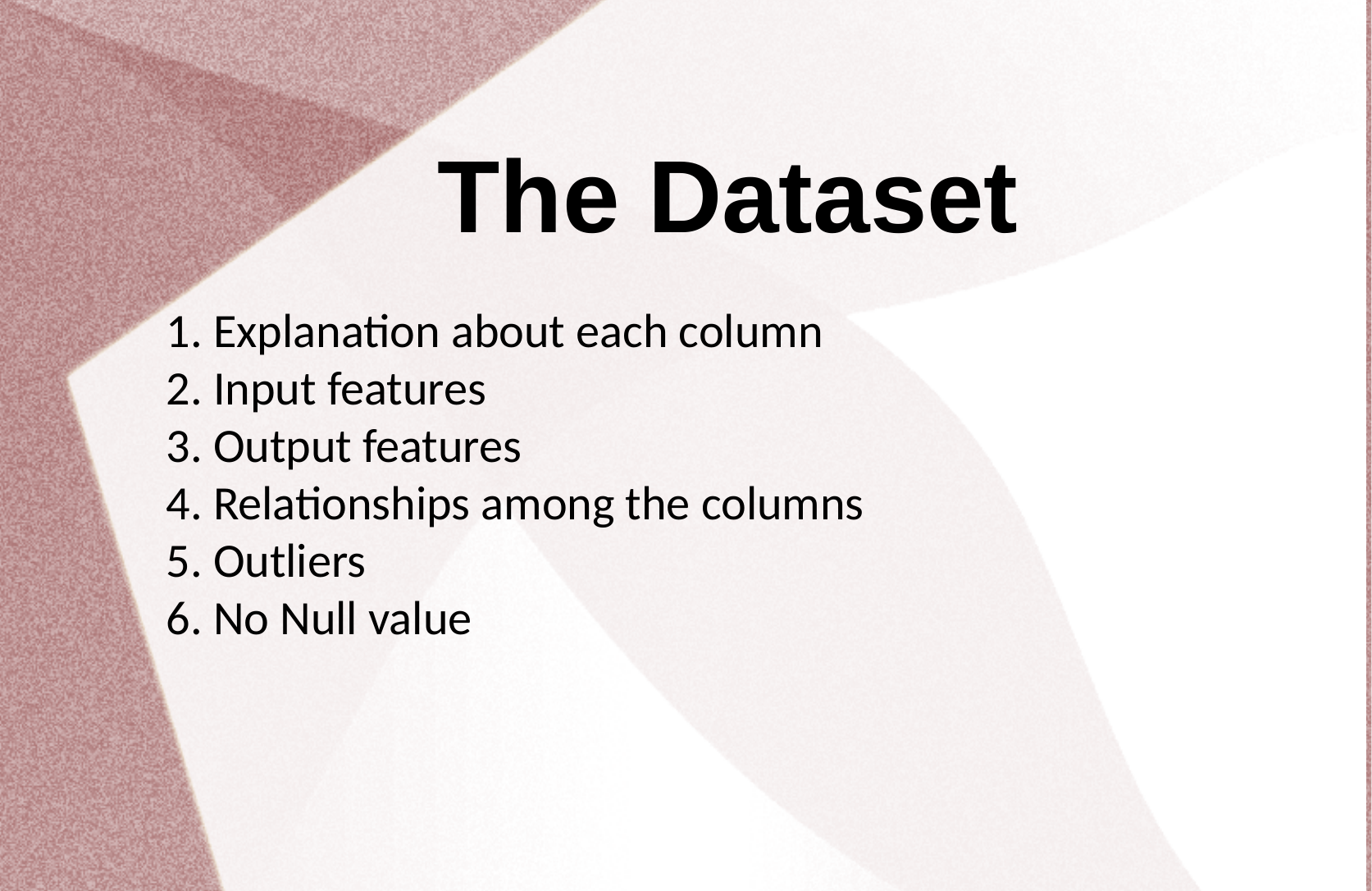

The Dataset

1. Explanation about each column
2. Input features
3. Output features
4. Relationships among the columns
5. Outliers
6. No Null value